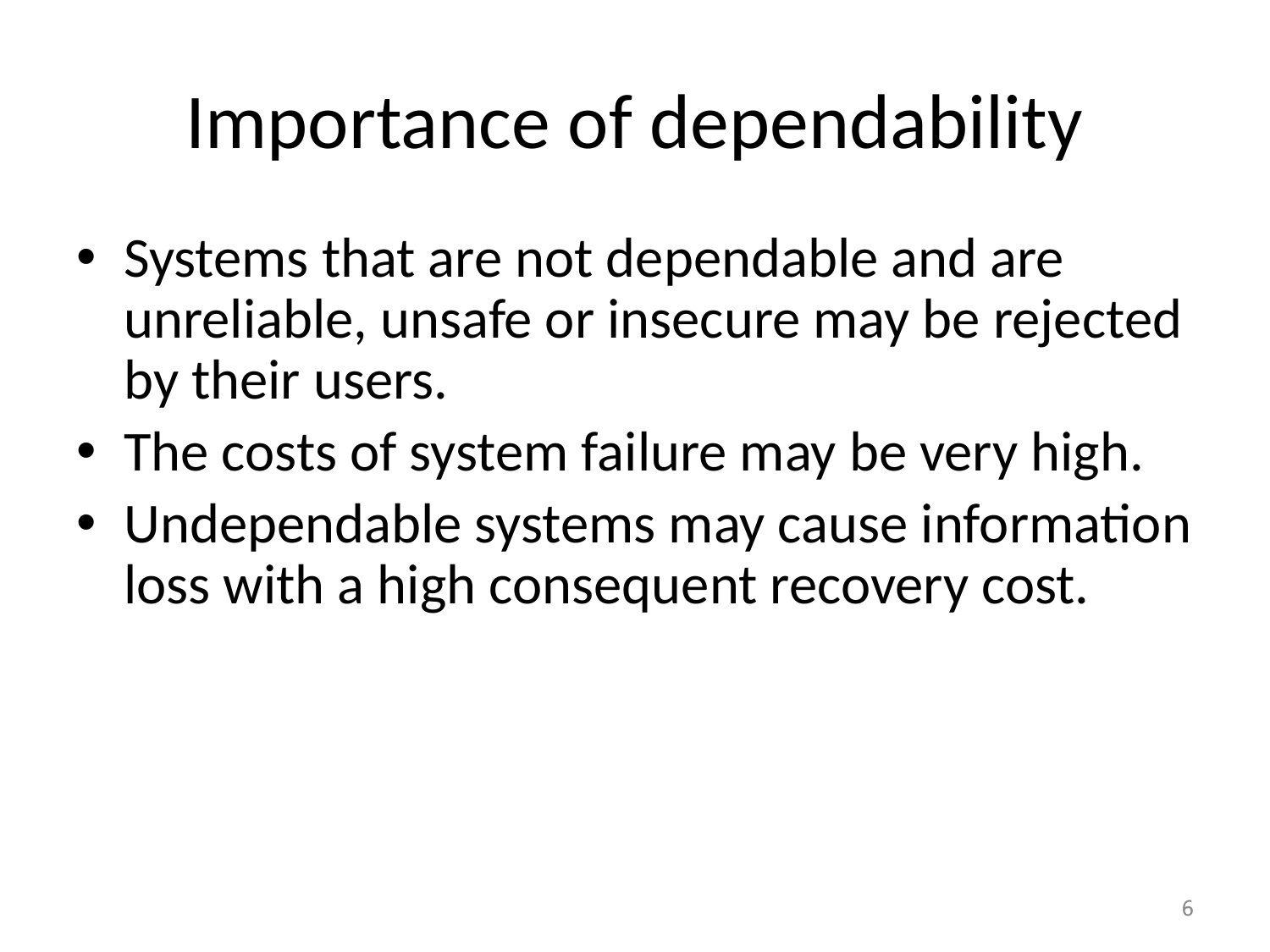

# Importance of dependability
Systems that are not dependable and are unreliable, unsafe or insecure may be rejected by their users.
The costs of system failure may be very high.
Undependable systems may cause information loss with a high consequent recovery cost.
6